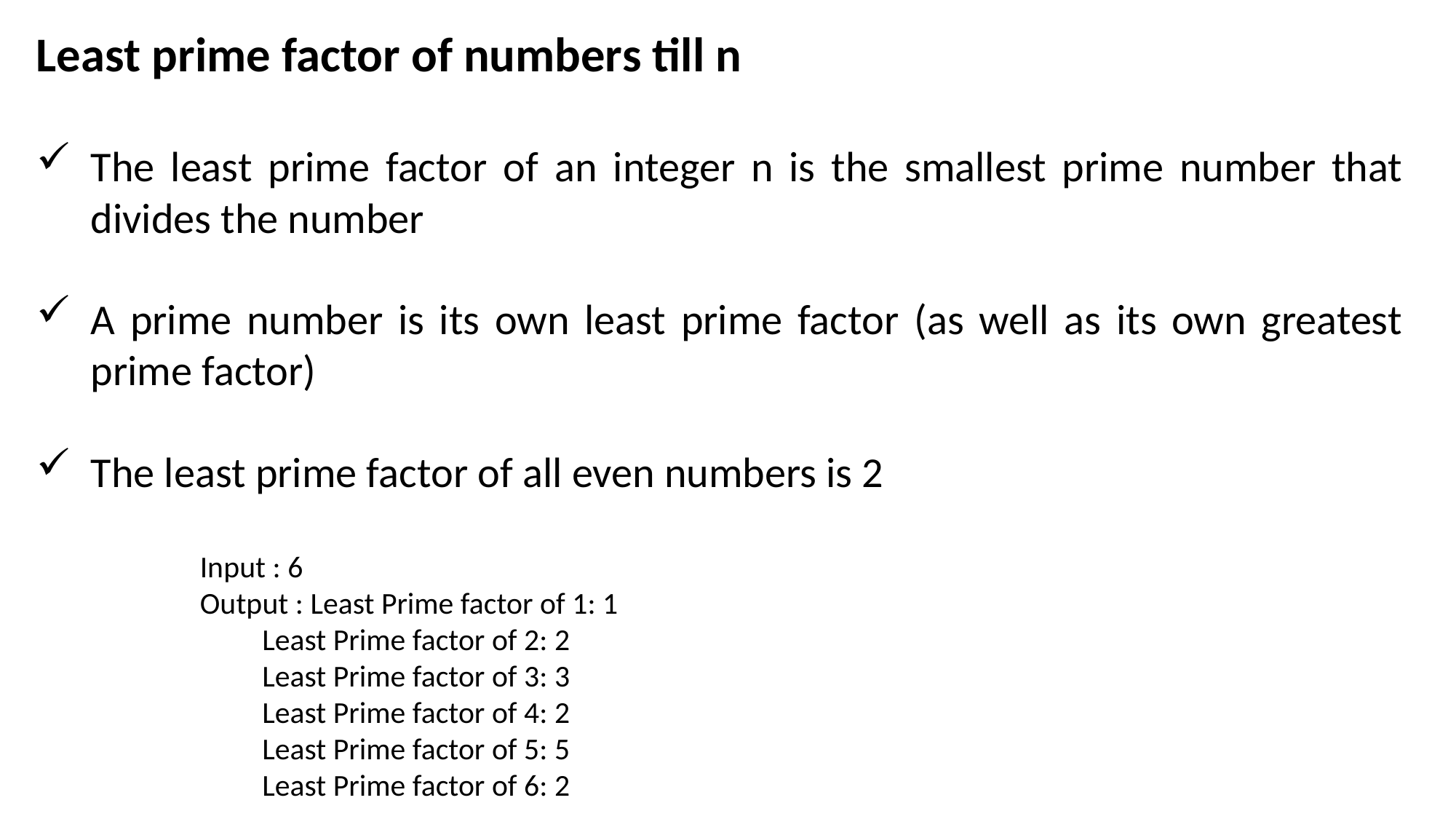

Least prime factor of numbers till n

The least prime factor of an integer n is the smallest prime number that divides the number

A prime number is its own least prime factor (as well as its own greatest prime factor)

The least prime factor of all even numbers is 2

Input : 6
Output : Least Prime factor of 1: 1
         Least Prime factor of 2: 2
         Least Prime factor of 3: 3
         Least Prime factor of 4: 2
         Least Prime factor of 5: 5
         Least Prime factor of 6: 2